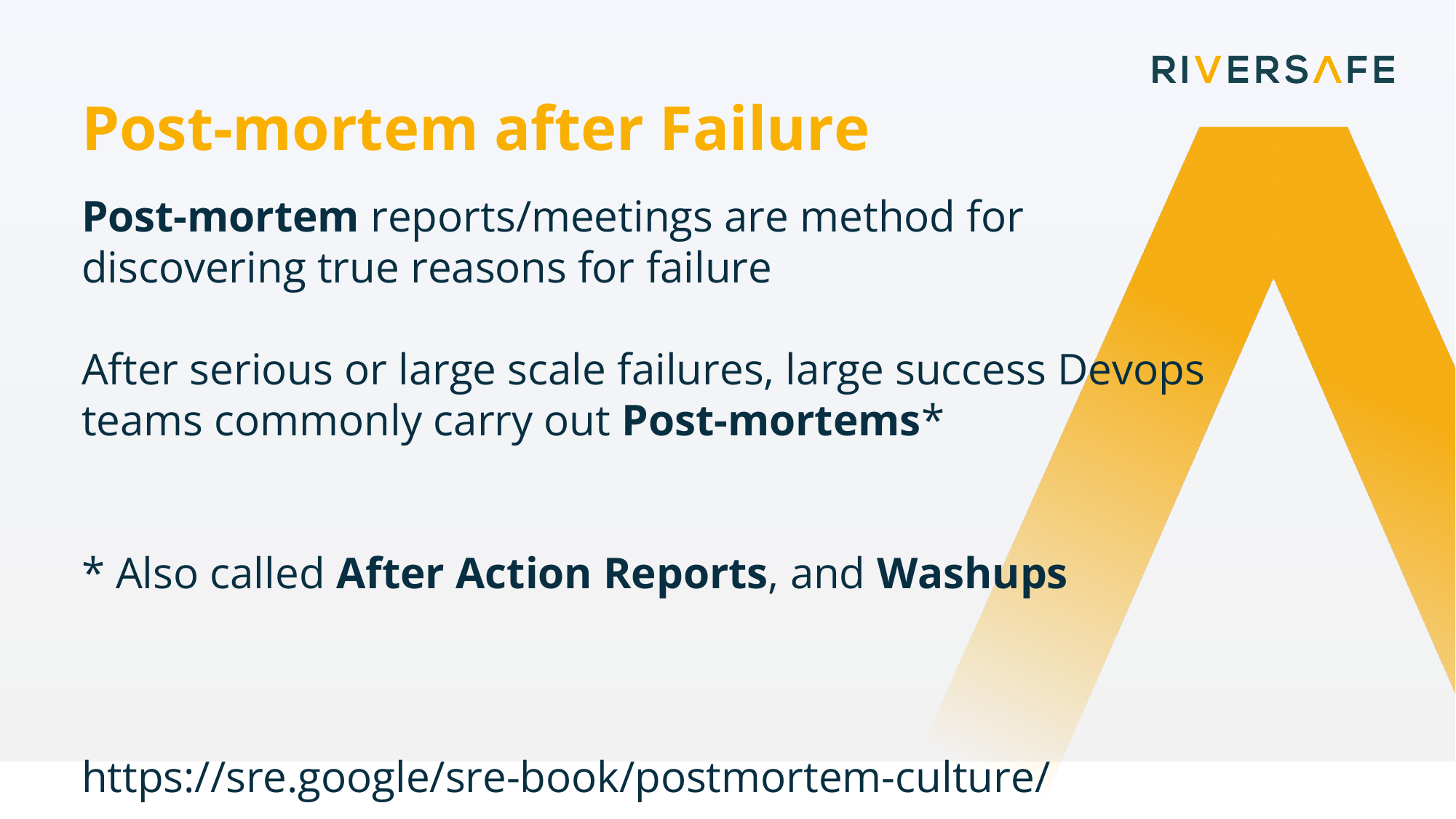

Post-mortem after Failure
Post-mortem reports/meetings are method for discovering true reasons for failure

After serious or large scale failures, large success Devops teams commonly carry out Post-mortems*
* Also called After Action Reports, and Washups

https://sre.google/sre-book/postmortem-culture/